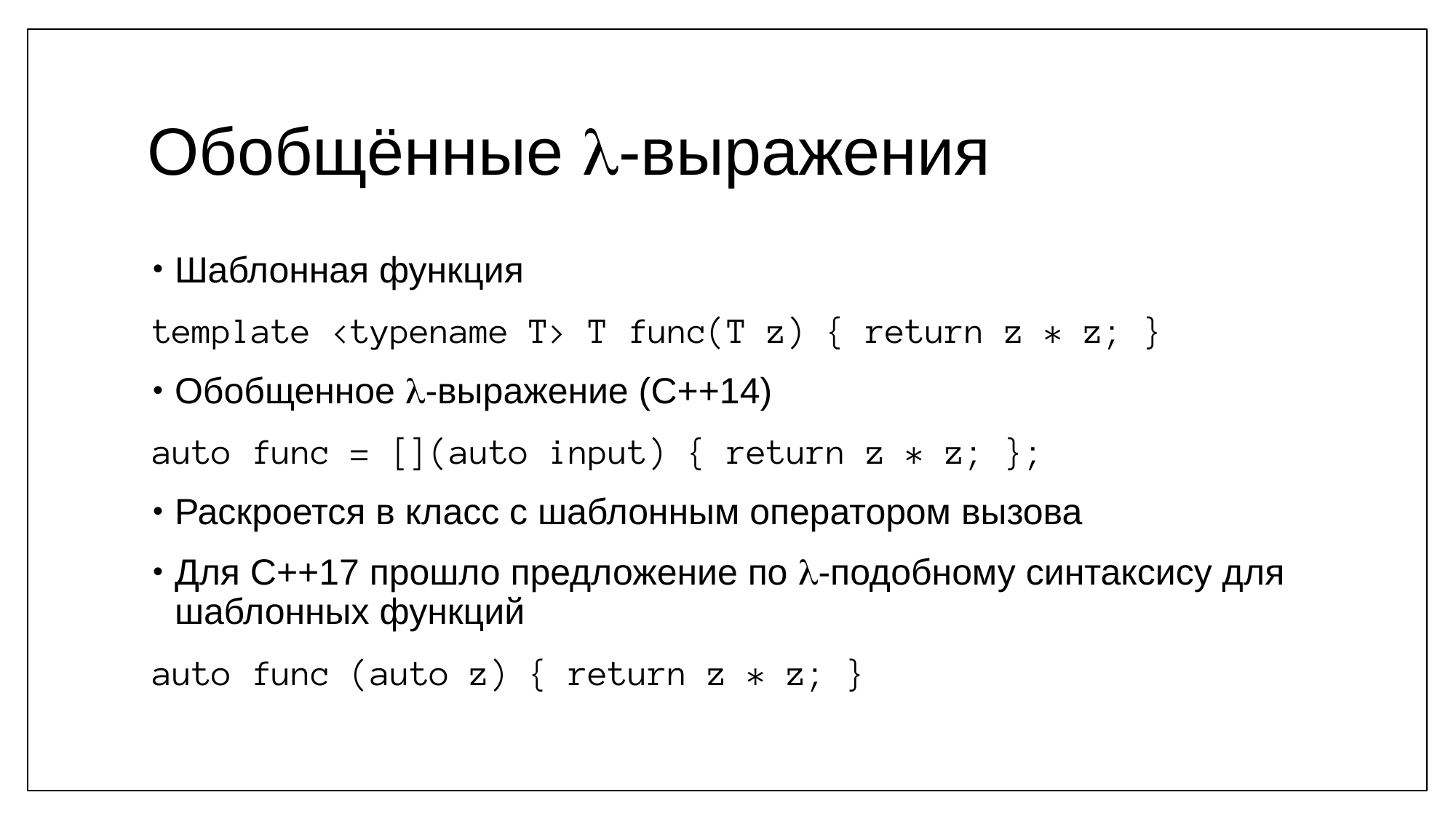

# Обобщённые λ-выражения
Шаблонная функция
template <typename T> T func(T z) { return z * z; }
Обобщенное λ-выражение (C++14)
auto func = [](auto input) { return z * z; };
Раскроется в класс с шаблонным оператором вызова
Для C++17 прошло предложение по λ-подобному синтаксису для шаблонных функций
auto func (auto z) { return z * z; }